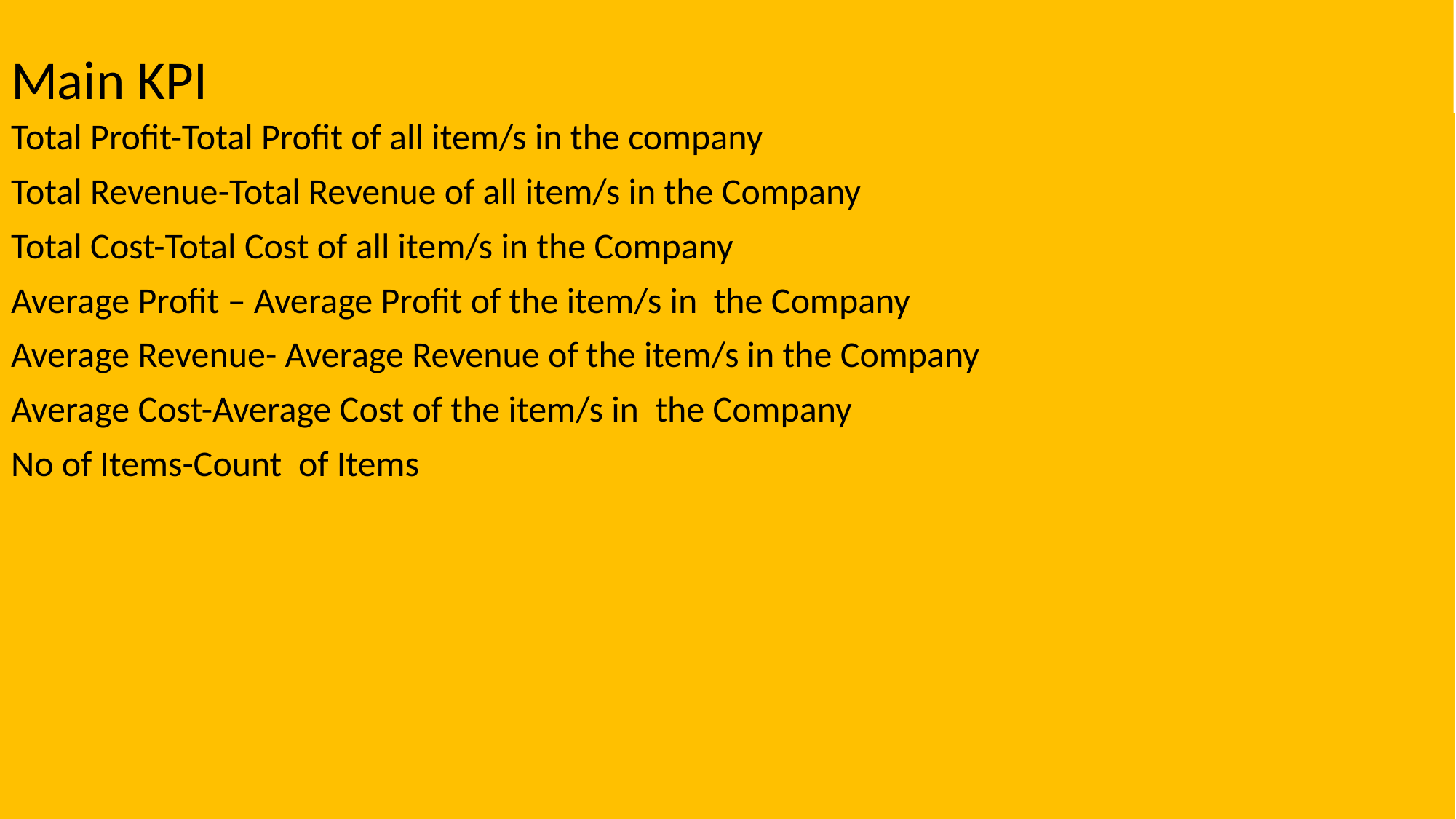

# Main KPI
Total Profit-Total Profit of all item/s in the company
Total Revenue-Total Revenue of all item/s in the Company
Total Cost-Total Cost of all item/s in the Company
Average Profit – Average Profit of the item/s in  the Company
Average Revenue- Average Revenue of the item/s in the Company
Average Cost-Average Cost of the item/s in  the Company
No of Items-Count  of Items